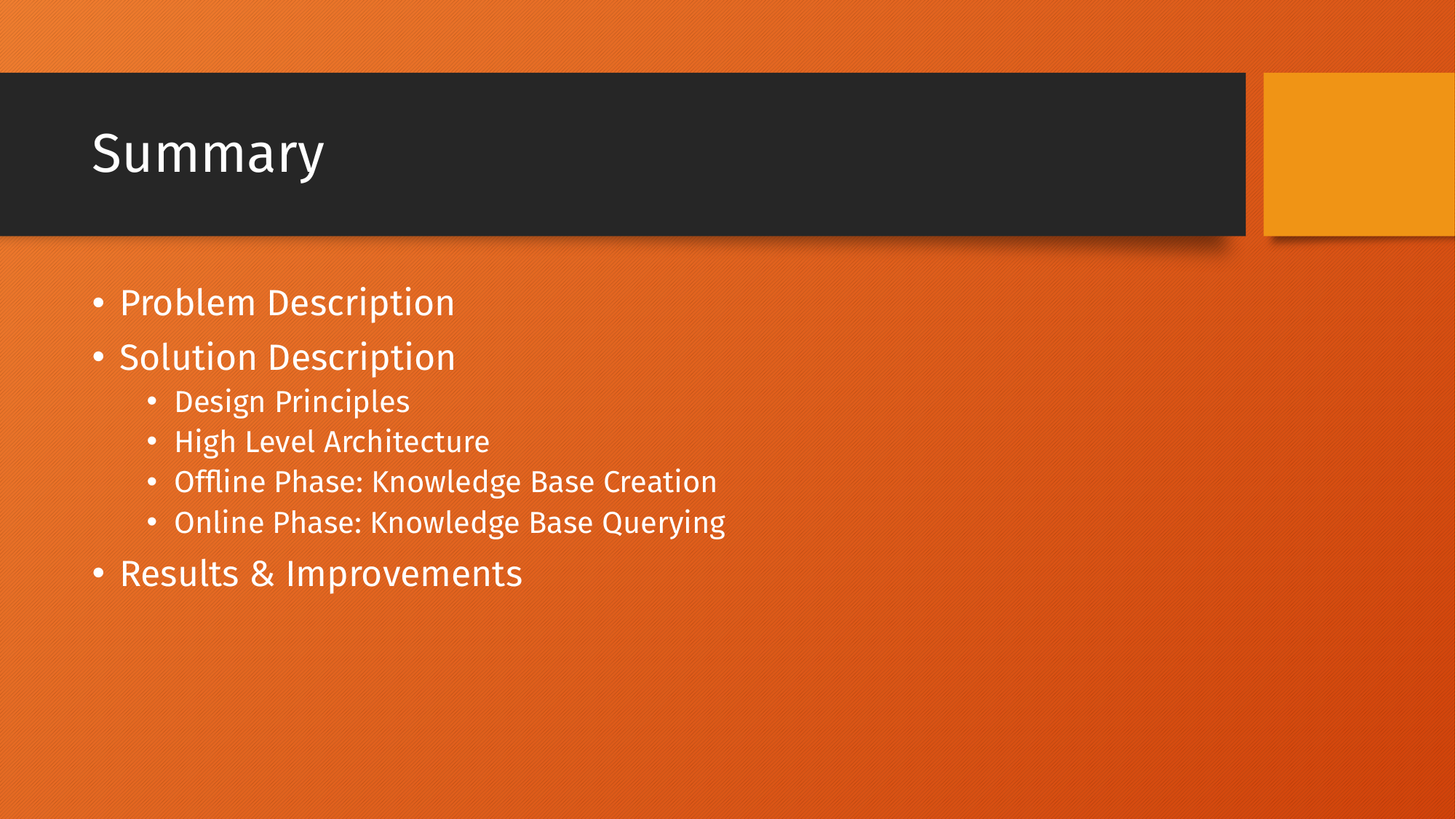

# Summary
Problem Description
Solution Description
Design Principles
High Level Architecture
Offline Phase: Knowledge Base Creation
Online Phase: Knowledge Base Querying
Results & Improvements